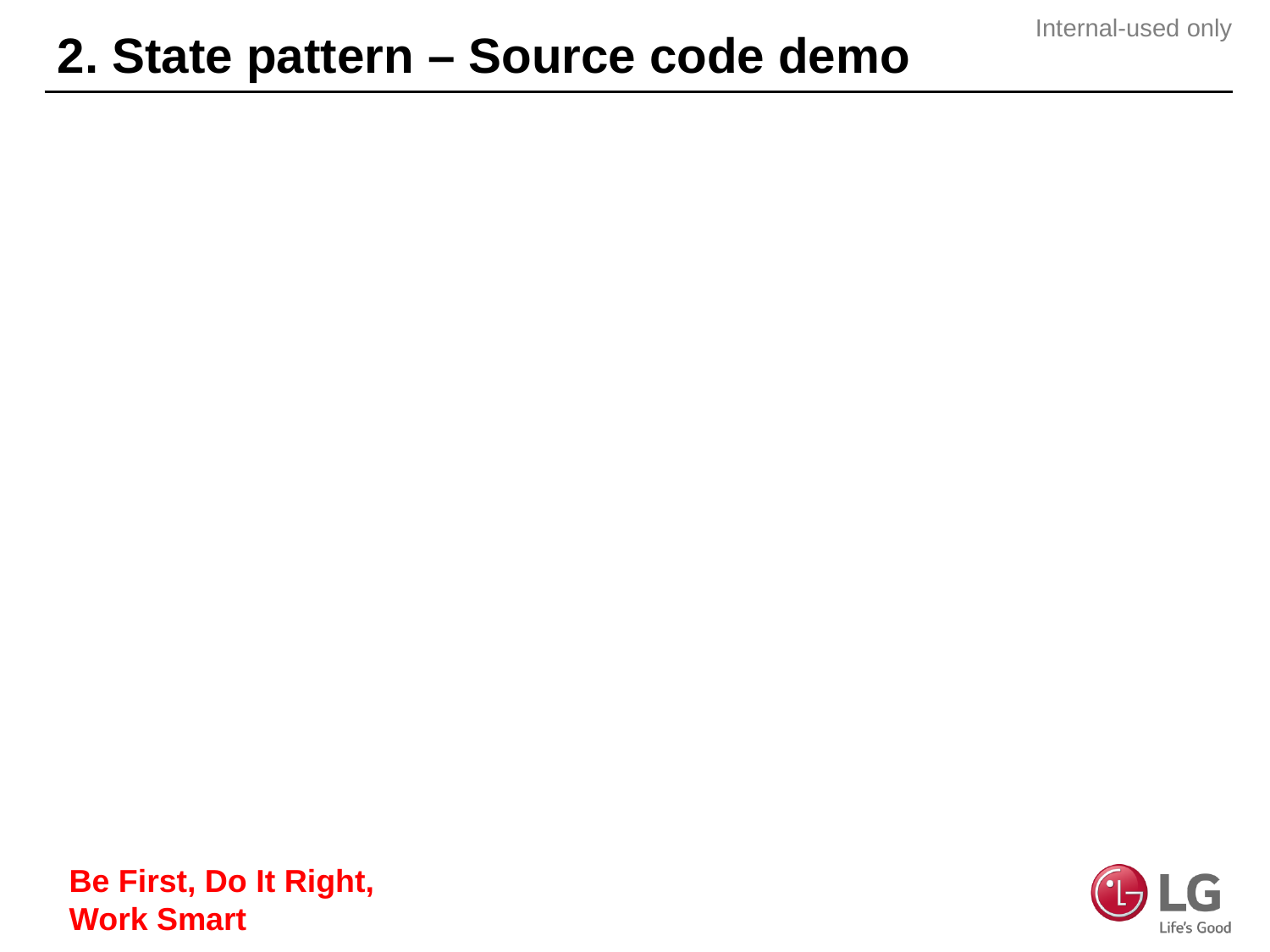

# 2. State pattern – Source code demo